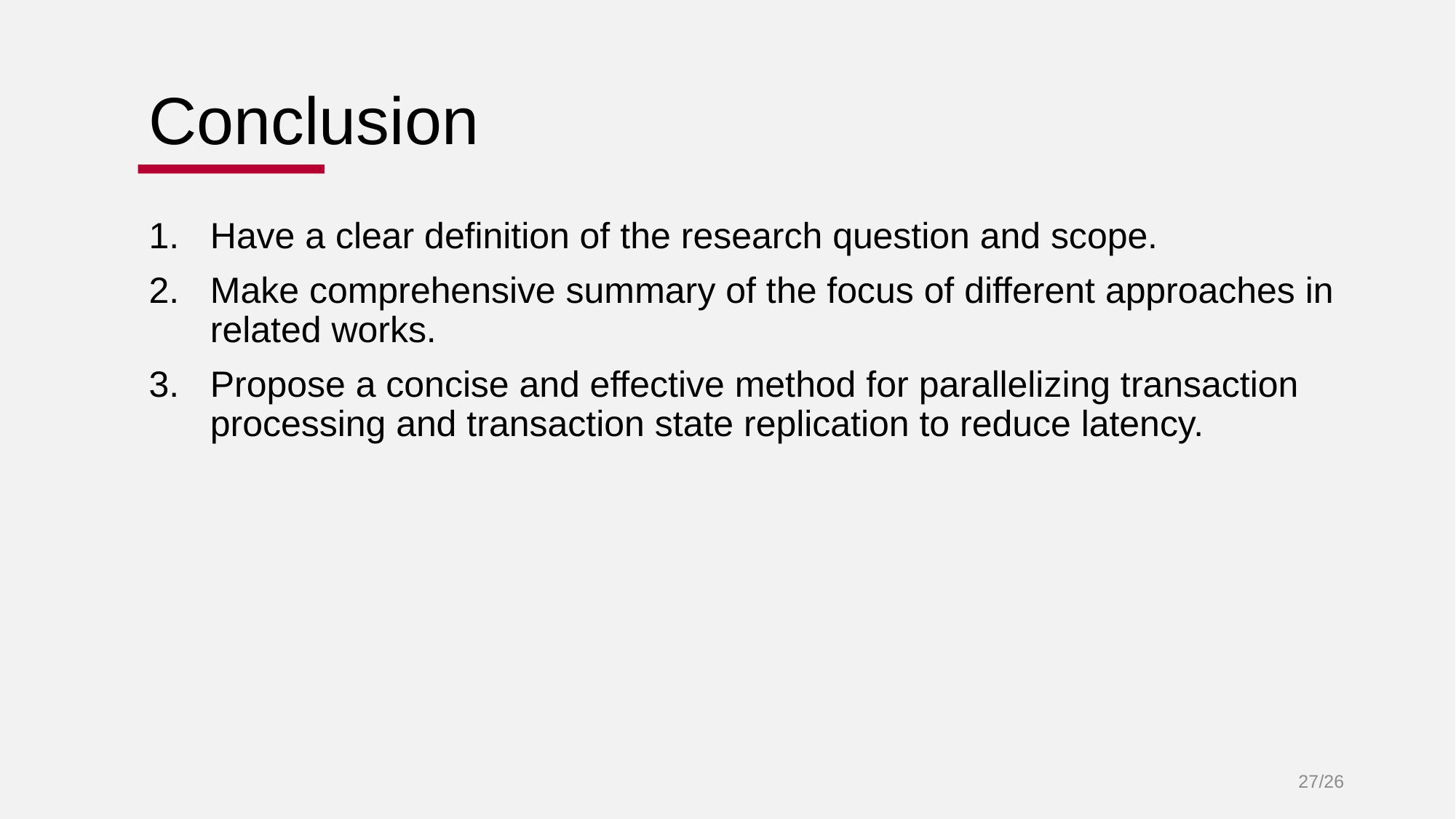

# Conclusion
Have a clear definition of the research question and scope.
Make comprehensive summary of the focus of different approaches in related works.
Propose a concise and effective method for parallelizing transaction processing and transaction state replication to reduce latency.
27/26